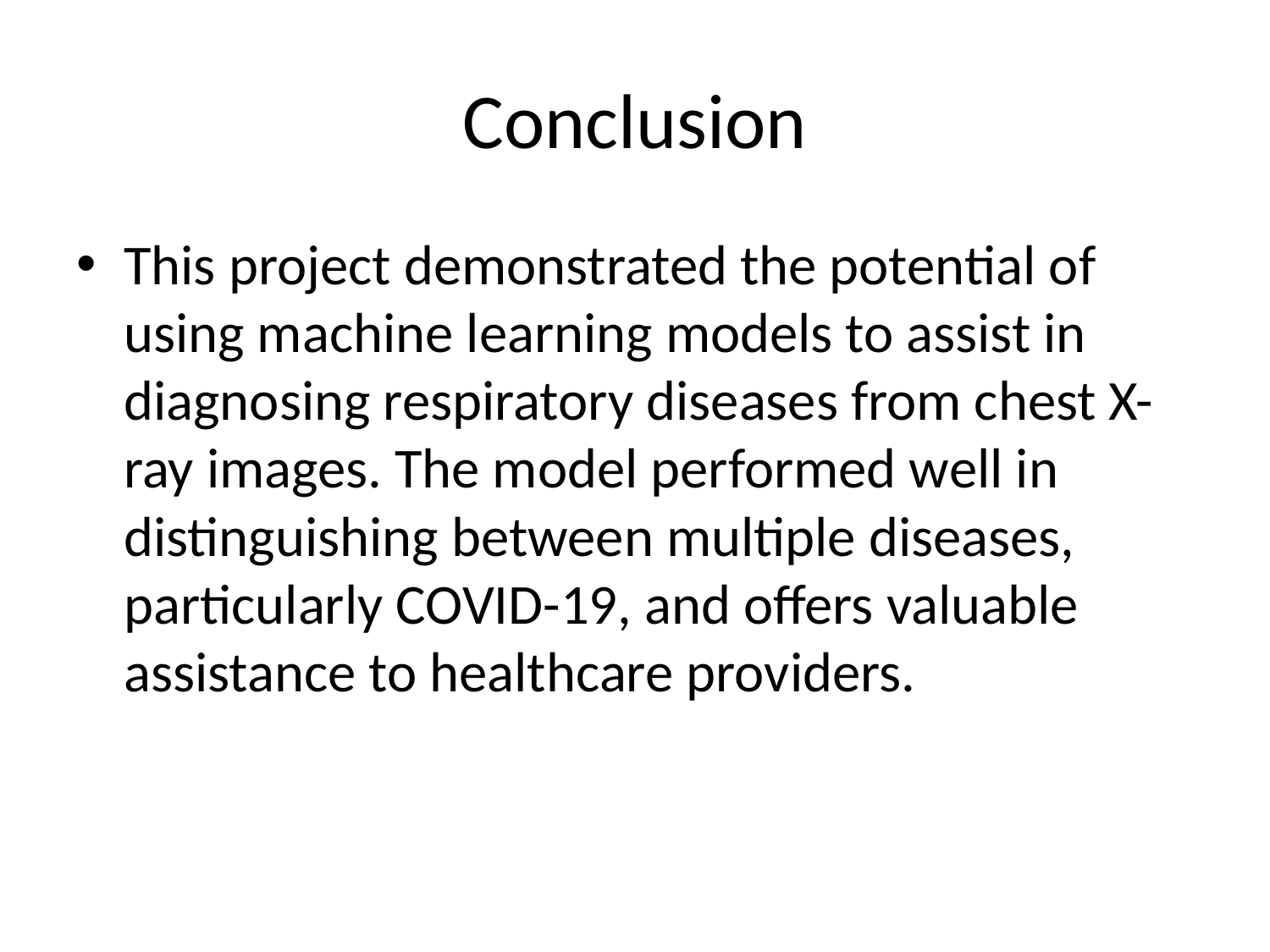

# Conclusion
This project demonstrated the potential of using machine learning models to assist in diagnosing respiratory diseases from chest X-ray images. The model performed well in distinguishing between multiple diseases, particularly COVID-19, and offers valuable assistance to healthcare providers.